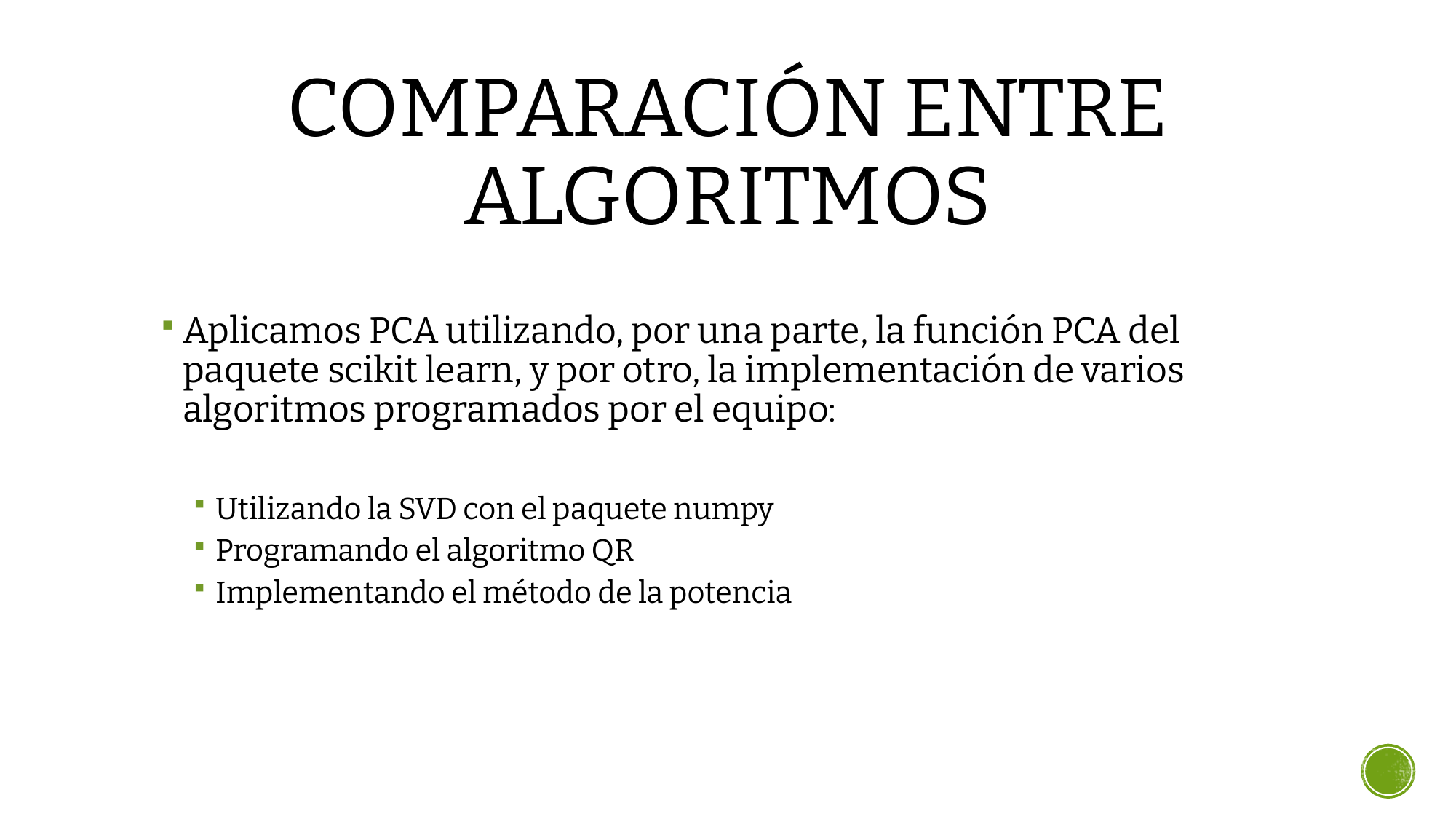

# Comparación entre algoritmos
Aplicamos PCA utilizando, por una parte, la función PCA del paquete scikit learn, y por otro, la implementación de varios algoritmos programados por el equipo:

Utilizando la SVD con el paquete numpy
Programando el algoritmo QR
Implementando el método de la potencia